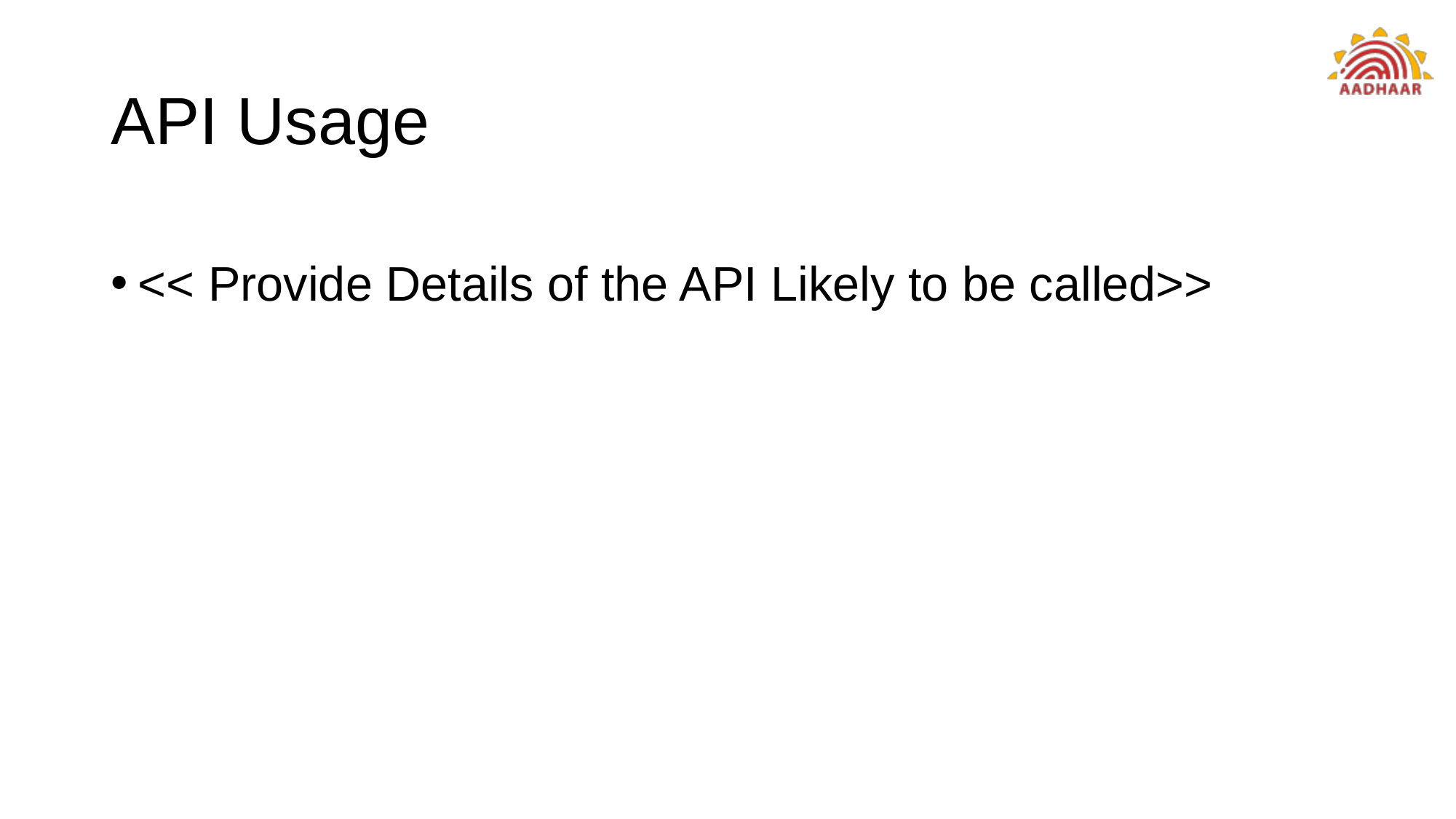

# API Usage
<< Provide Details of the API Likely to be called>>